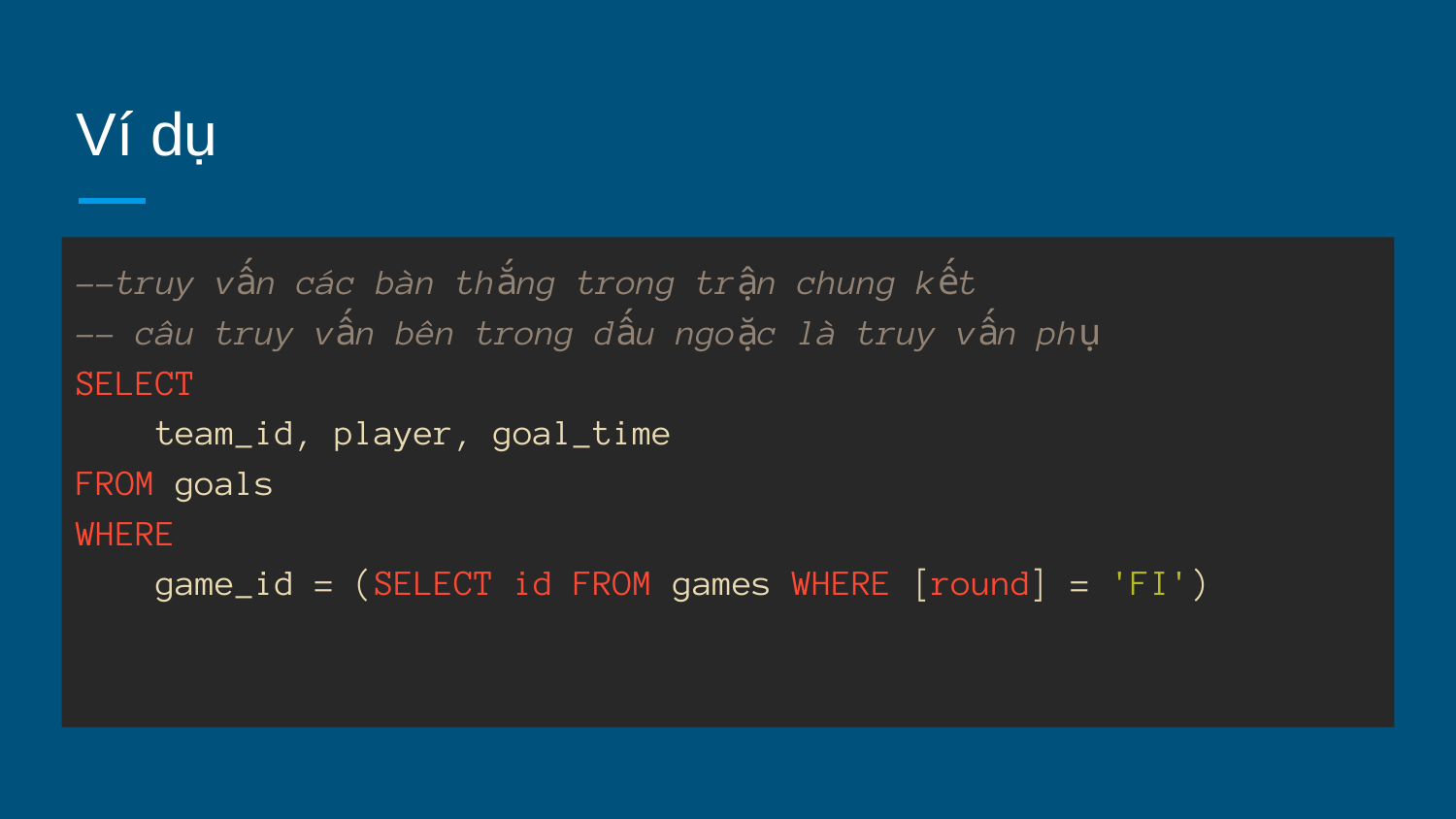

# Ví dụ
--truy vấn các bàn thắng trong trận chung kết
-- câu truy vấn bên trong dấu ngoặc là truy vấn phụ
SELECT
    team_id, player, goal_time
FROM goals
WHERE
    game_id = (SELECT id FROM games WHERE [round] = 'FI')